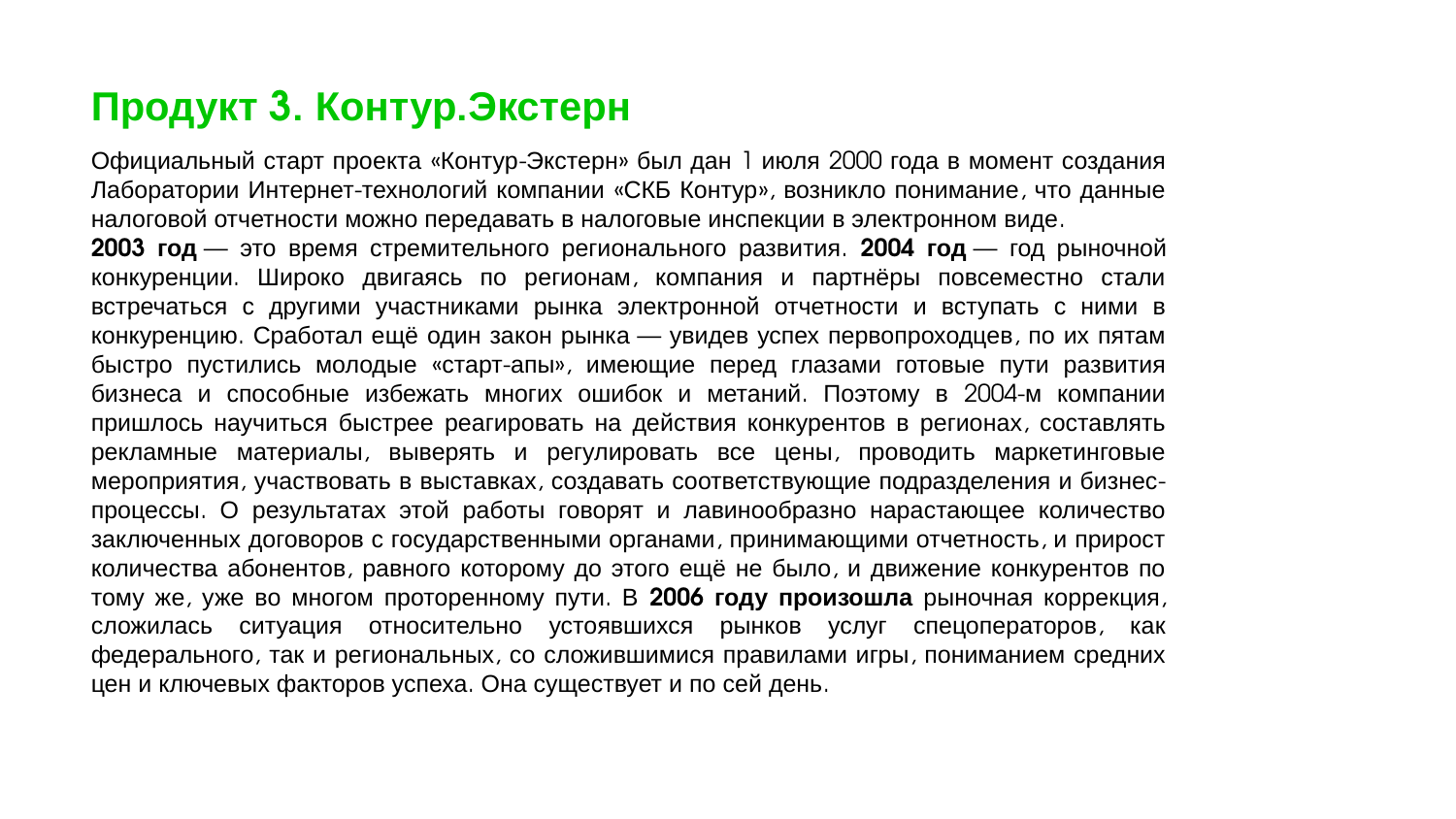

Продукт 3. Контур.Экстерн
Официальный старт проекта «Контур-Экстерн» был дан 1 июля 2000 года в момент создания Лаборатории Интернет-технологий компании «СКБ Контур», возникло понимание, что данные налоговой отчетности можно передавать в налоговые инспекции в электронном виде.
2003 год — это время стремительного регионального развития. 2004 год — год рыночной конкуренции. Широко двигаясь по регионам, компания и партнёры повсеместно стали встречаться с другими участниками рынка электронной отчетности и вступать с ними в конкуренцию. Сработал ещё один закон рынка — увидев успех первопроходцев, по их пятам быстро пустились молодые «старт-апы», имеющие перед глазами готовые пути развития бизнеса и способные избежать многих ошибок и метаний. Поэтому в 2004-м компании пришлось научиться быстрее реагировать на действия конкурентов в регионах, составлять рекламные материалы, выверять и регулировать все цены, проводить маркетинговые мероприятия, участвовать в выставках, создавать соответствующие подразделения и бизнес-процессы. О результатах этой работы говорят и лавинообразно нарастающее количество заключенных договоров с государственными органами, принимающими отчетность, и прирост количества абонентов, равного которому до этого ещё не было, и движение конкурентов по тому же, уже во многом проторенному пути. В 2006 году произошла рыночная коррекция, сложилась ситуация относительно устоявшихся рынков услуг спецоператоров, как федерального, так и региональных, со сложившимися правилами игры, пониманием средних цен и ключевых факторов успеха. Она существует и по сей день.